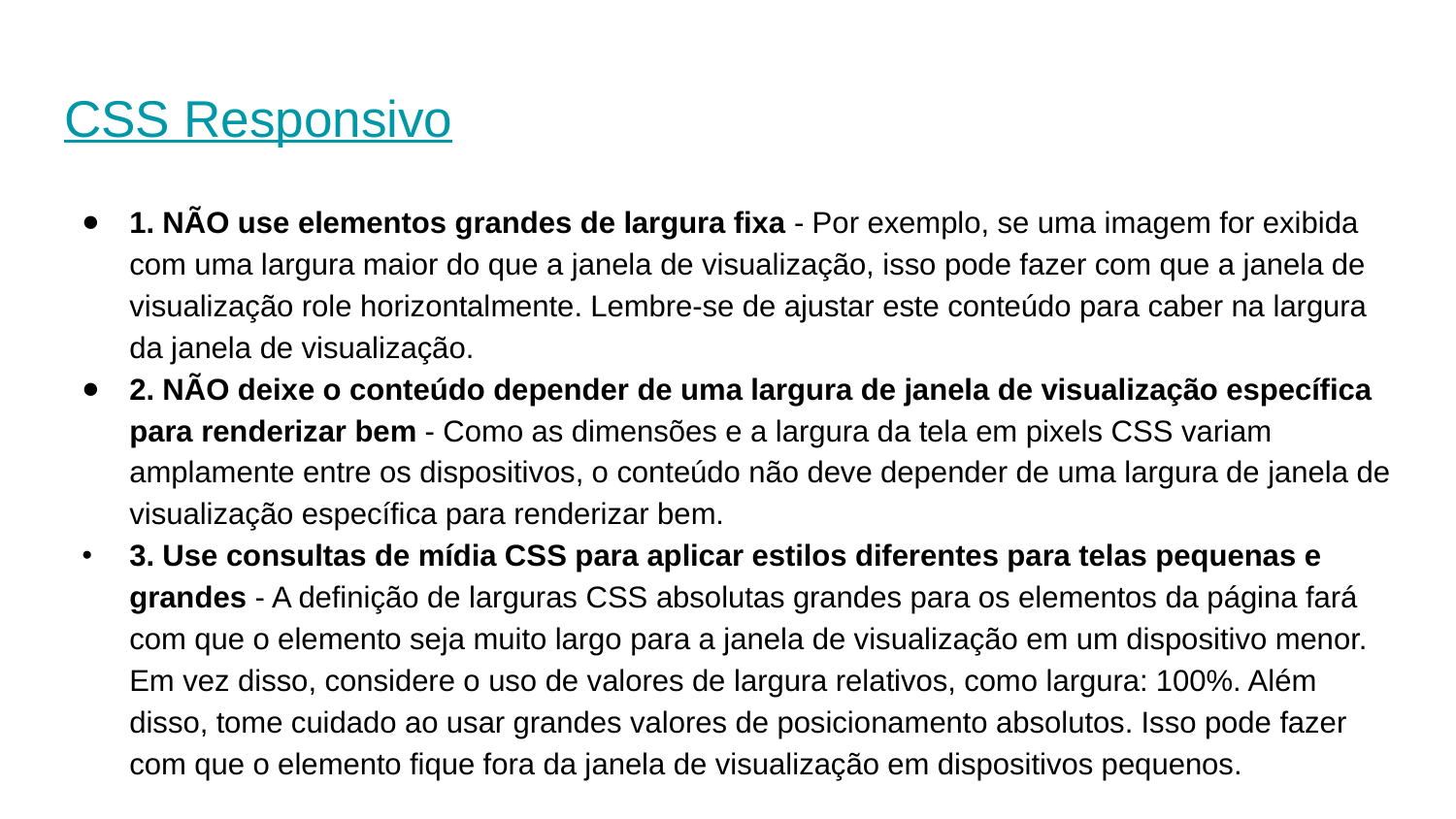

# CSS Responsivo
1. NÃO use elementos grandes de largura fixa - Por exemplo, se uma imagem for exibida com uma largura maior do que a janela de visualização, isso pode fazer com que a janela de visualização role horizontalmente. Lembre-se de ajustar este conteúdo para caber na largura da janela de visualização.
2. NÃO deixe o conteúdo depender de uma largura de janela de visualização específica para renderizar bem - Como as dimensões e a largura da tela em pixels CSS variam amplamente entre os dispositivos, o conteúdo não deve depender de uma largura de janela de visualização específica para renderizar bem.
3. Use consultas de mídia CSS para aplicar estilos diferentes para telas pequenas e grandes - A definição de larguras CSS absolutas grandes para os elementos da página fará com que o elemento seja muito largo para a janela de visualização em um dispositivo menor. Em vez disso, considere o uso de valores de largura relativos, como largura: 100%. Além disso, tome cuidado ao usar grandes valores de posicionamento absolutos. Isso pode fazer com que o elemento fique fora da janela de visualização em dispositivos pequenos.